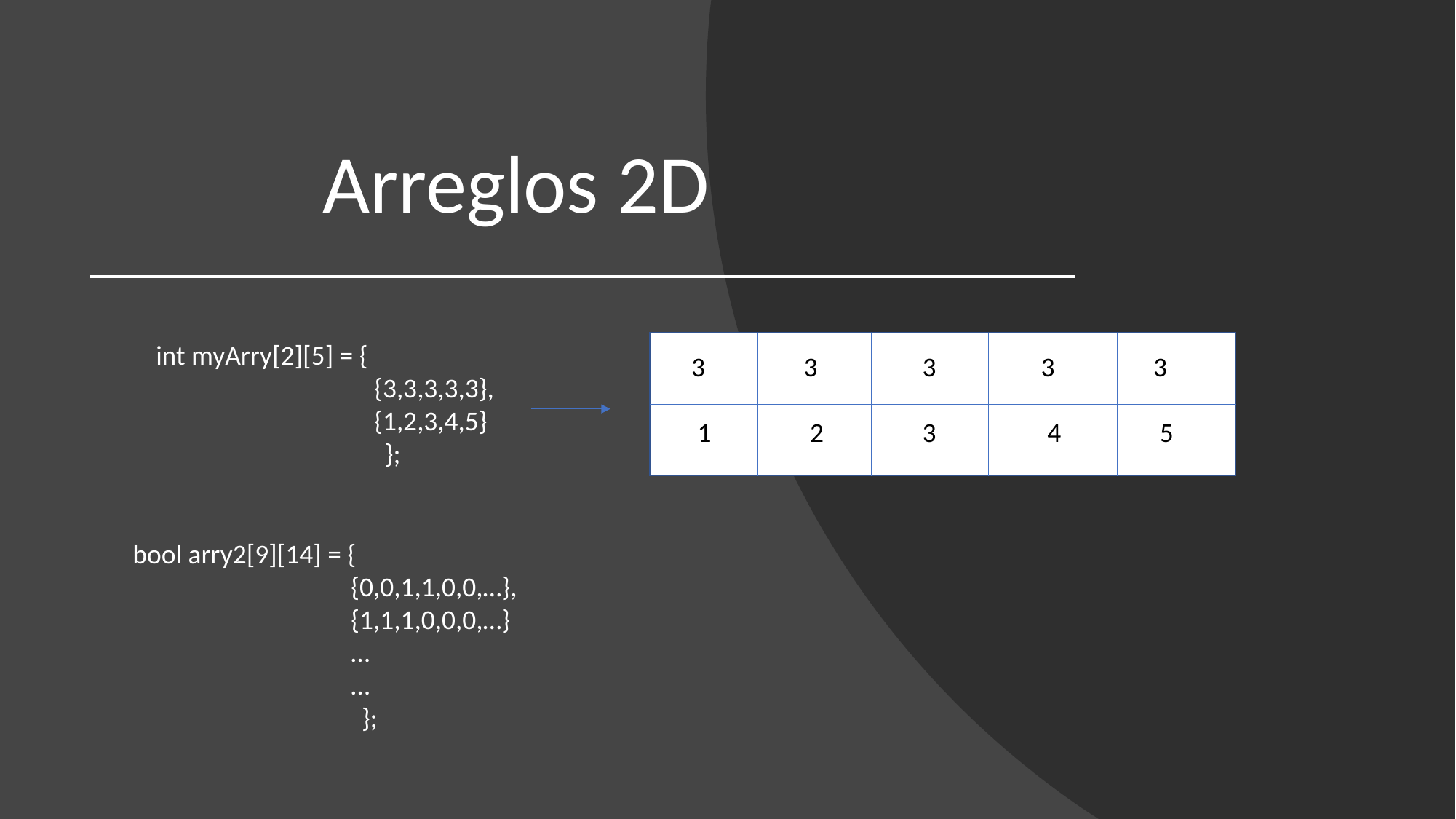

# Arreglos 2D

int myArry[2][5] = {
		{3,3,3,3,3},
		{1,2,3,4,5}
                                     };
     3                3                 3                 3                3

      1                2                3                  4                5
bool arry2[9][14] = {
		{0,0,1,1,0,0,…},
		{1,1,1,0,0,0,…}
		…				…
                                     };